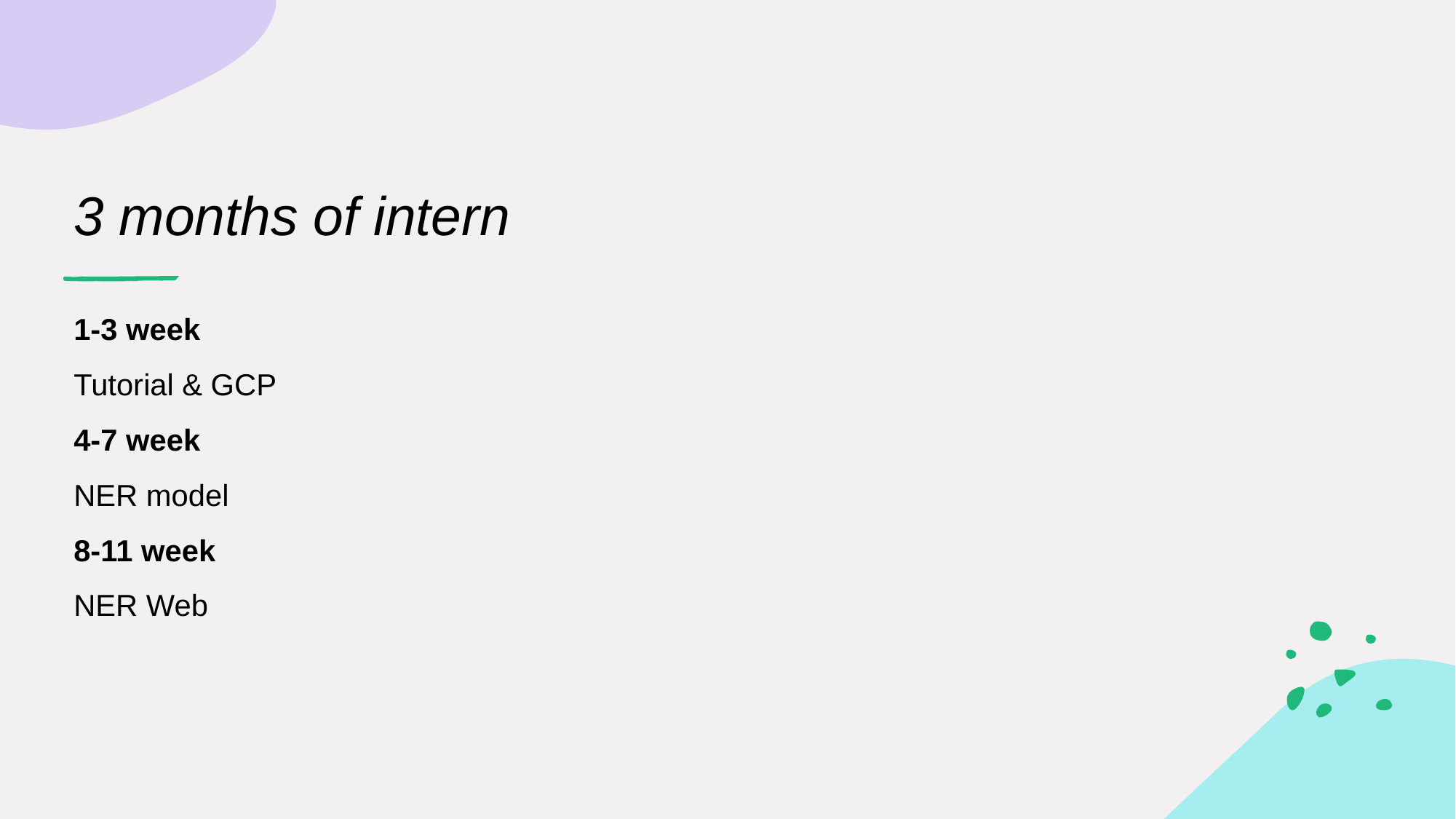

# 3 months of intern
1-3 week
Tutorial & GCP
4-7 week
NER model
8-11 week
NER Web